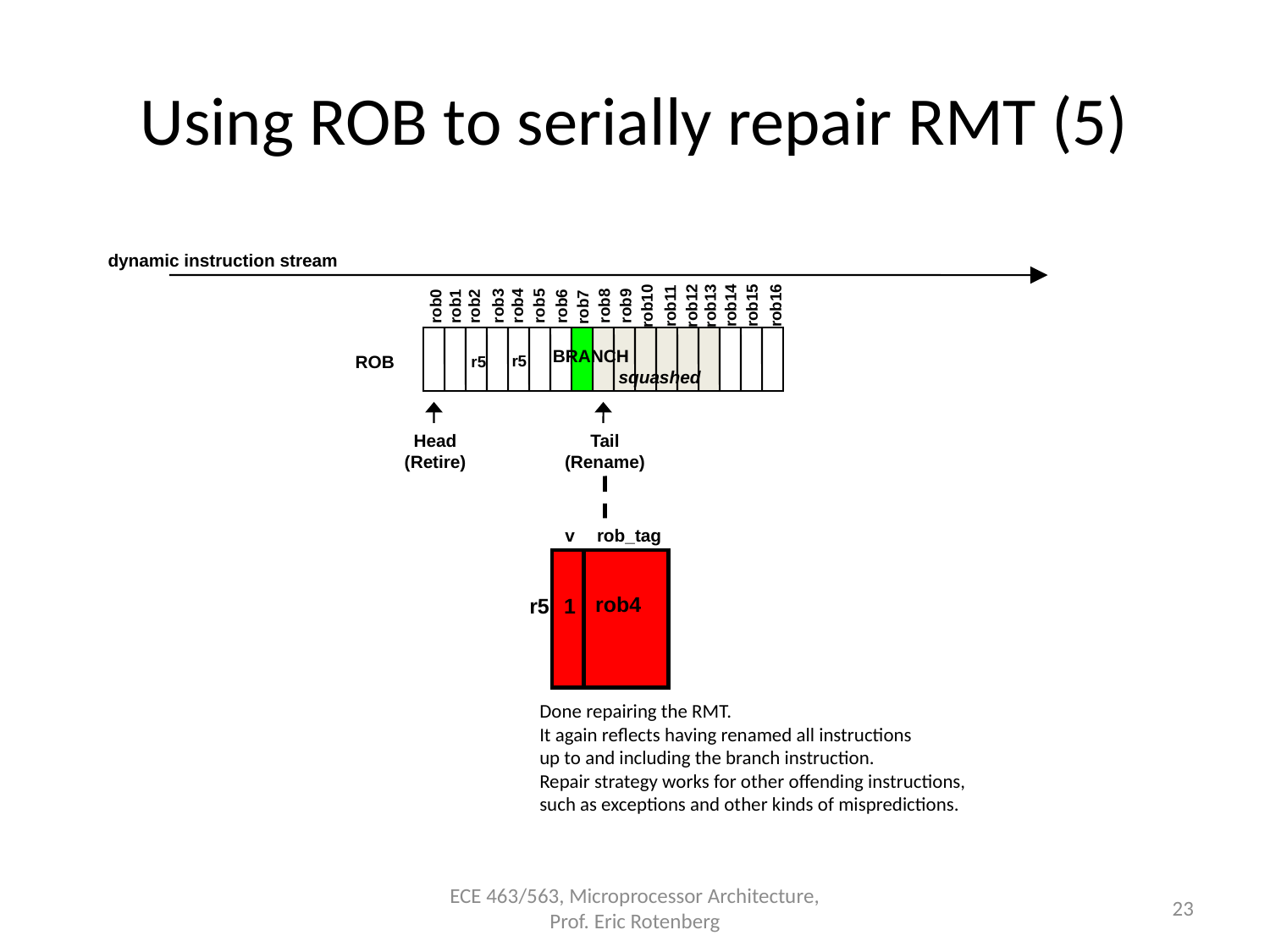

# Using ROB to serially repair RMT (5)
dynamic instruction stream

rob14
rob15
rob16
rob12
rob13
rob10
rob11
rob5
rob8
rob9
rob4
rob3
rob2
rob6
rob1
rob0
rob7

BRANCH
ROB
r5
r5
squashed

Head
(Retire)

Tail
(Rename)

v
rob_tag

rob4
r5
1
Done repairing the RMT.
It again reflects having renamed all instructions
up to and including the branch instruction.
Repair strategy works for other offending instructions,
such as exceptions and other kinds of mispredictions.
ECE 463/563, Microprocessor Architecture, Prof. Eric Rotenberg
23